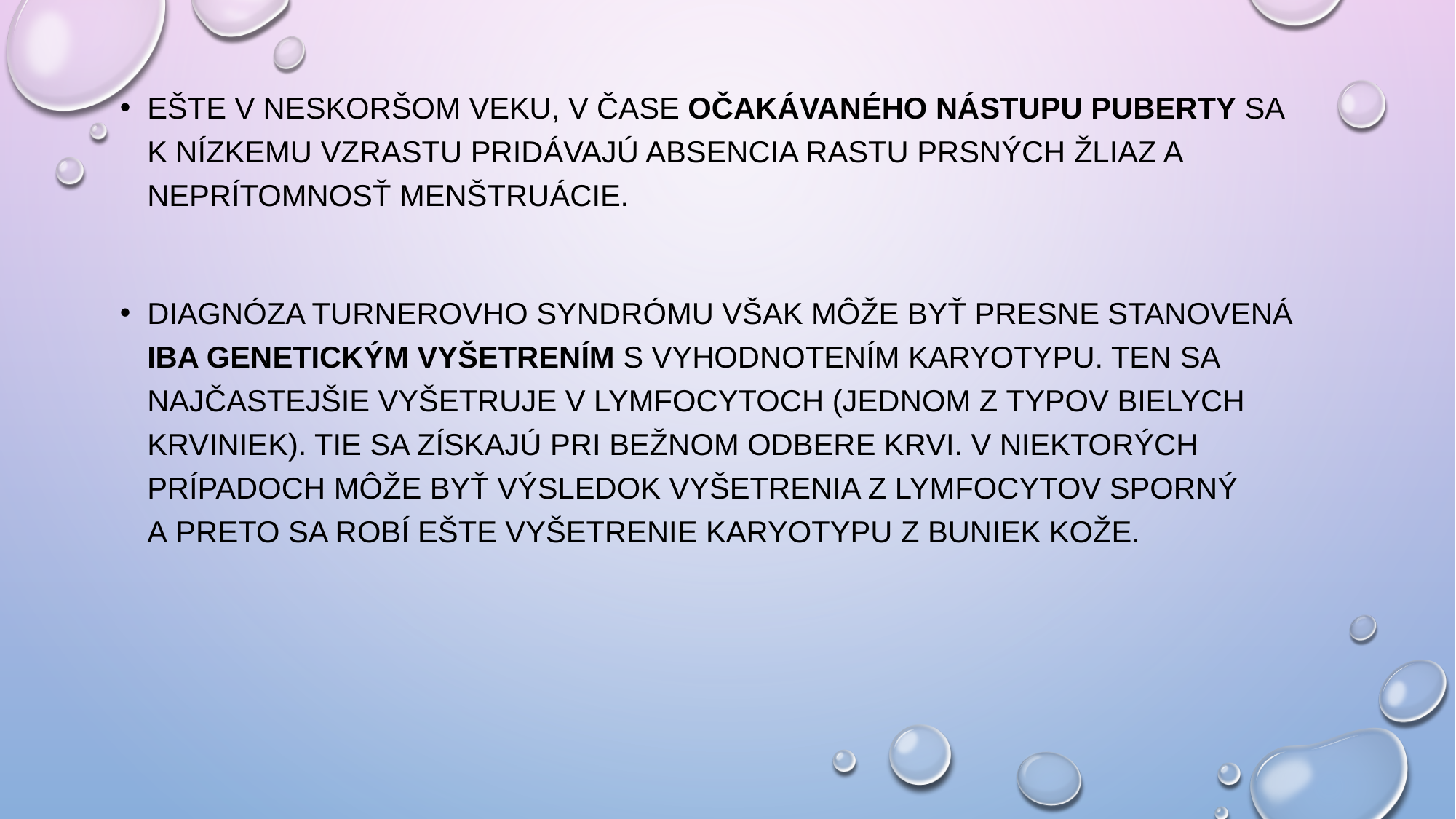

#
Ešte v neskoršom veku, v čase očakávaného nástupu puberty sa k nízkemu vzrastu pridávajú absencia rastu prsných žliaz a neprítomnosť menštruácie.

Diagnóza Turnerovho syndrómu však môže byť presne stanovená iba genetickým vyšetrením s vyhodnotením karyotypu. Ten sa najčastejšie vyšetruje v lymfocytoch (jednom z typov bielych krviniek). TiE sa získajú pri bežnom odbere krvi. V niektorých prípadoch môže byť výsledok vyšetrenia z lymfocytov sporný a preto sa robí ešte vyšetrenie karyotypu z buniek kože.